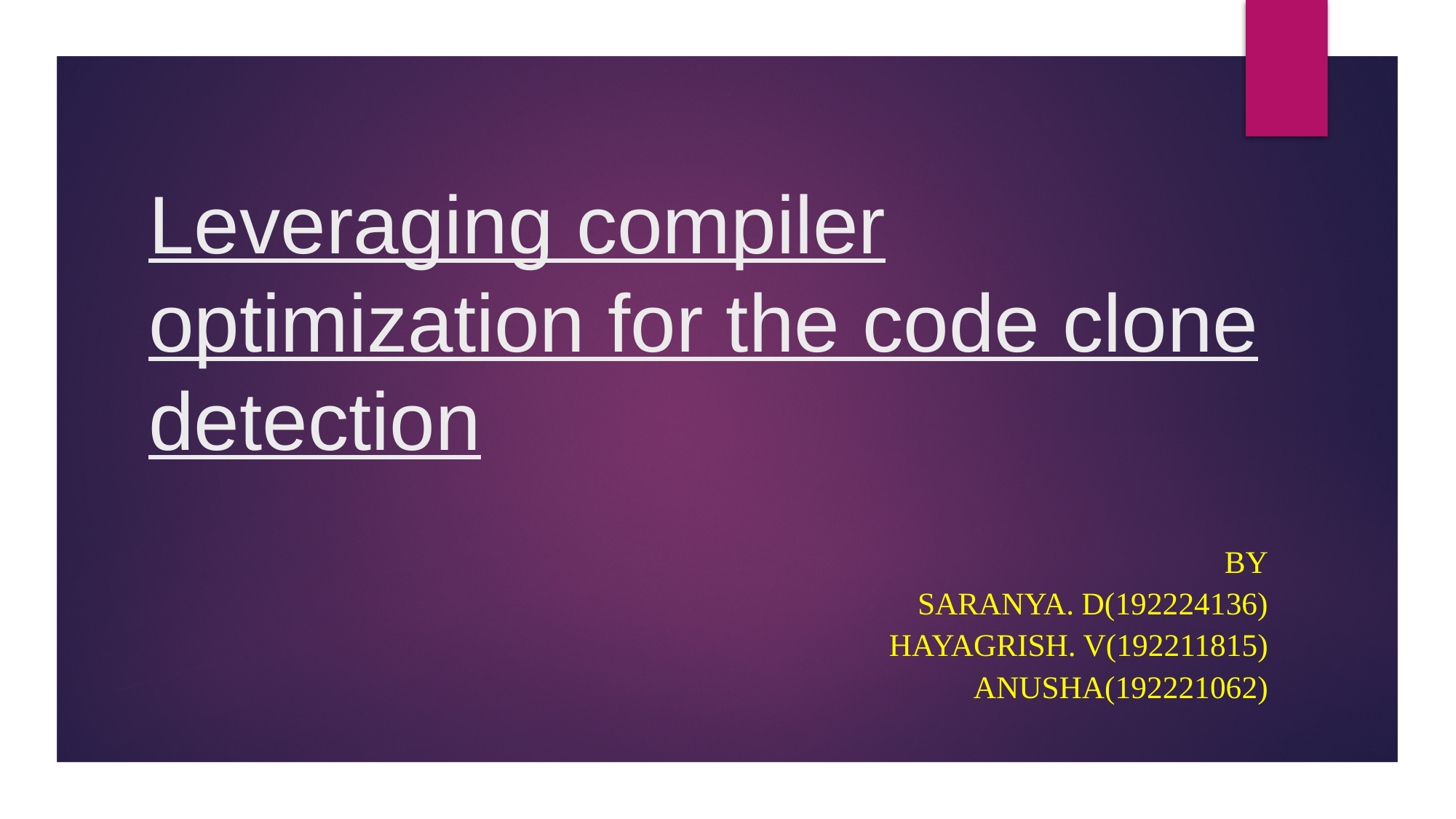

# Leveraging compiler optimization for the code clone detection
By
 Saranya. D(192224136)
    Hayagrish. V(192211815)
    Anusha(192221062)